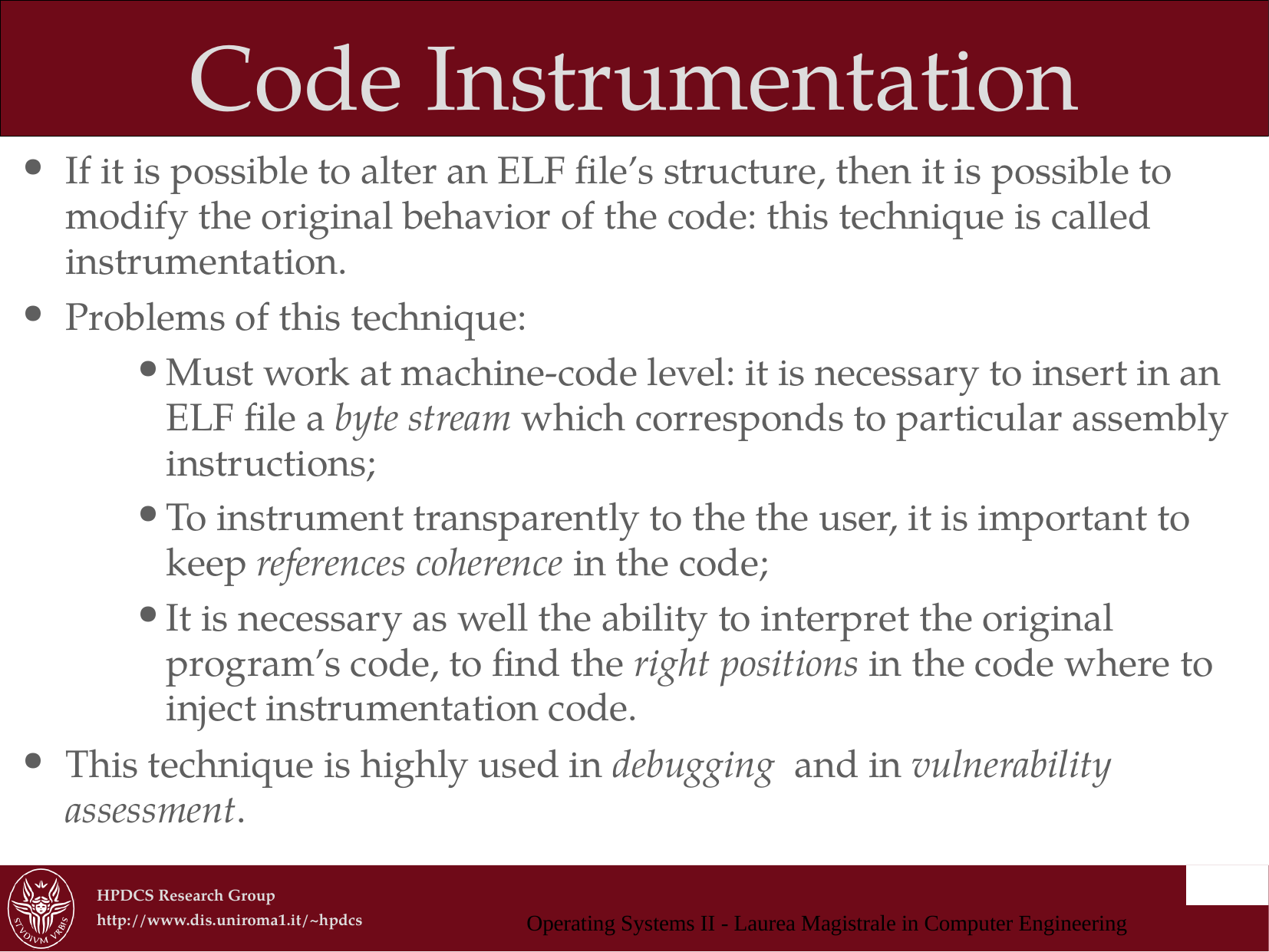

Code Instrumentation
If it is possible to alter an ELF file’s structure, then it is possible to modify the original behavior of the code: this technique is called instrumentation.
Problems of this technique:
Must work at machine-code level: it is necessary to insert in an ELF file a byte stream which corresponds to particular assembly instructions;
To instrument transparently to the the user, it is important to keep references coherence in the code;
It is necessary as well the ability to interpret the original program’s code, to find the right positions in the code where to inject instrumentation code.
This technique is highly used in debugging  and in vulnerability assessment.
Operating Systems II - Laurea Magistrale in Computer Engineering